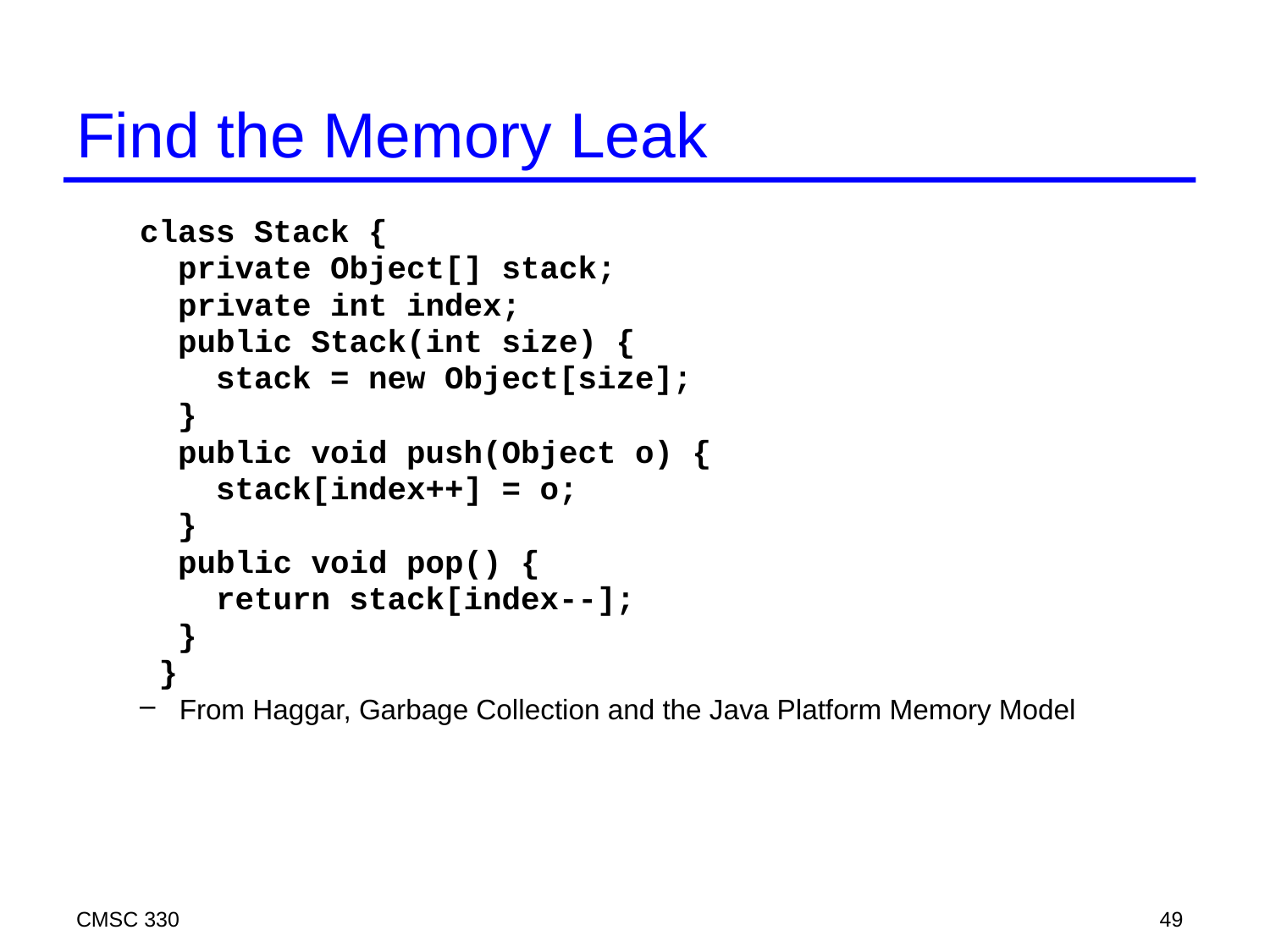

# Find the Memory Leak
class Stack {
  private Object[] stack;
  private int index;
  public Stack(int size) {
    stack = new Object[size];
  }
  public void push(Object o) {
    stack[index++] = o;
  }
  public void pop() {
    return stack[index--];
  }
 }
From Haggar, Garbage Collection and the Java Platform Memory Model
CMSC 330
49